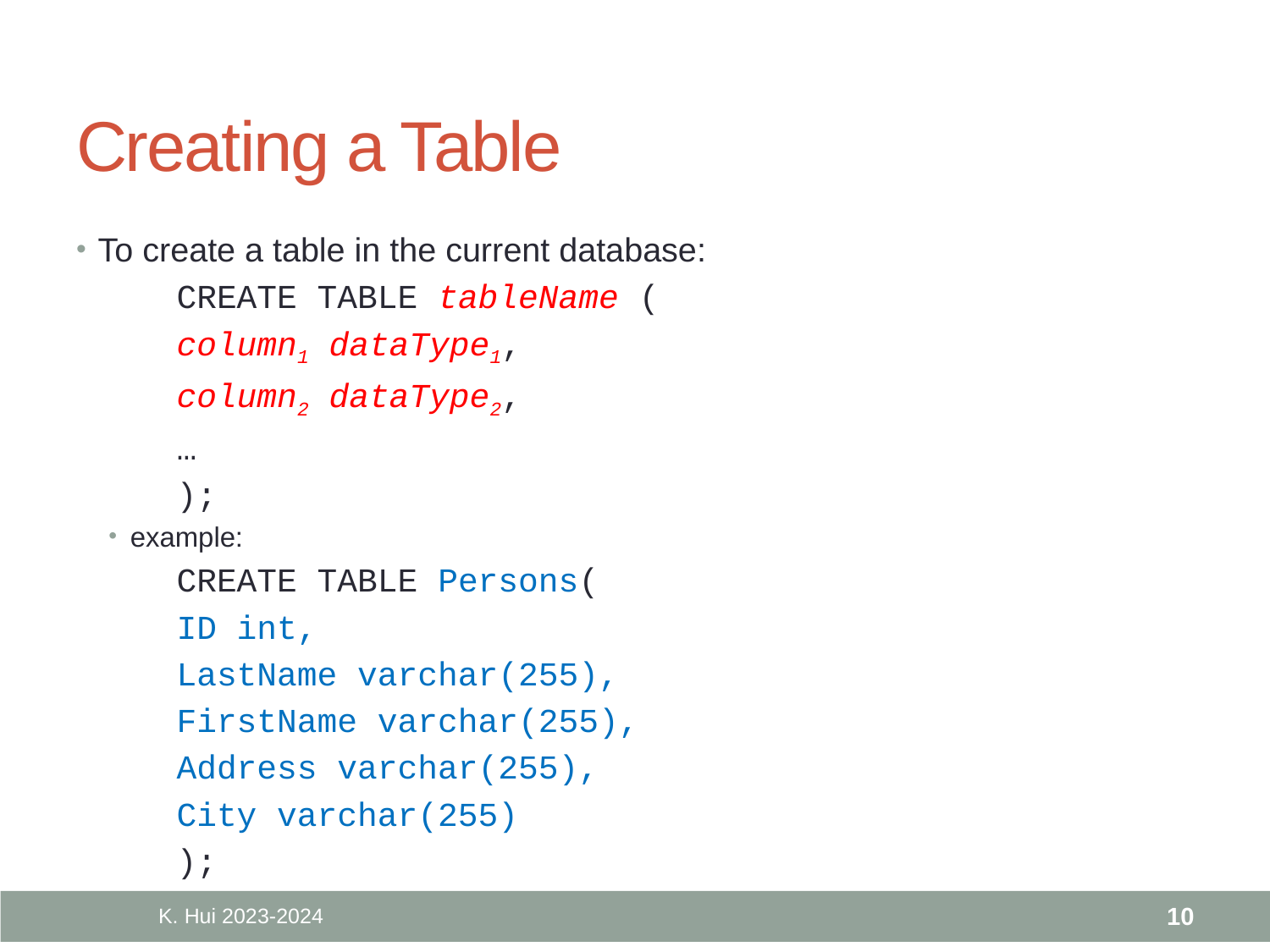

# Creating a Table
To create a table in the current database:
	CREATE TABLE tableName (
		column1 dataType1,
		column2 dataType2,
		…
	);
example:
	CREATE TABLE Persons(
		ID int,
		LastName varchar(255),
		FirstName varchar(255),
		Address varchar(255),
		City varchar(255)
	);

K. Hui 2023-2024
10